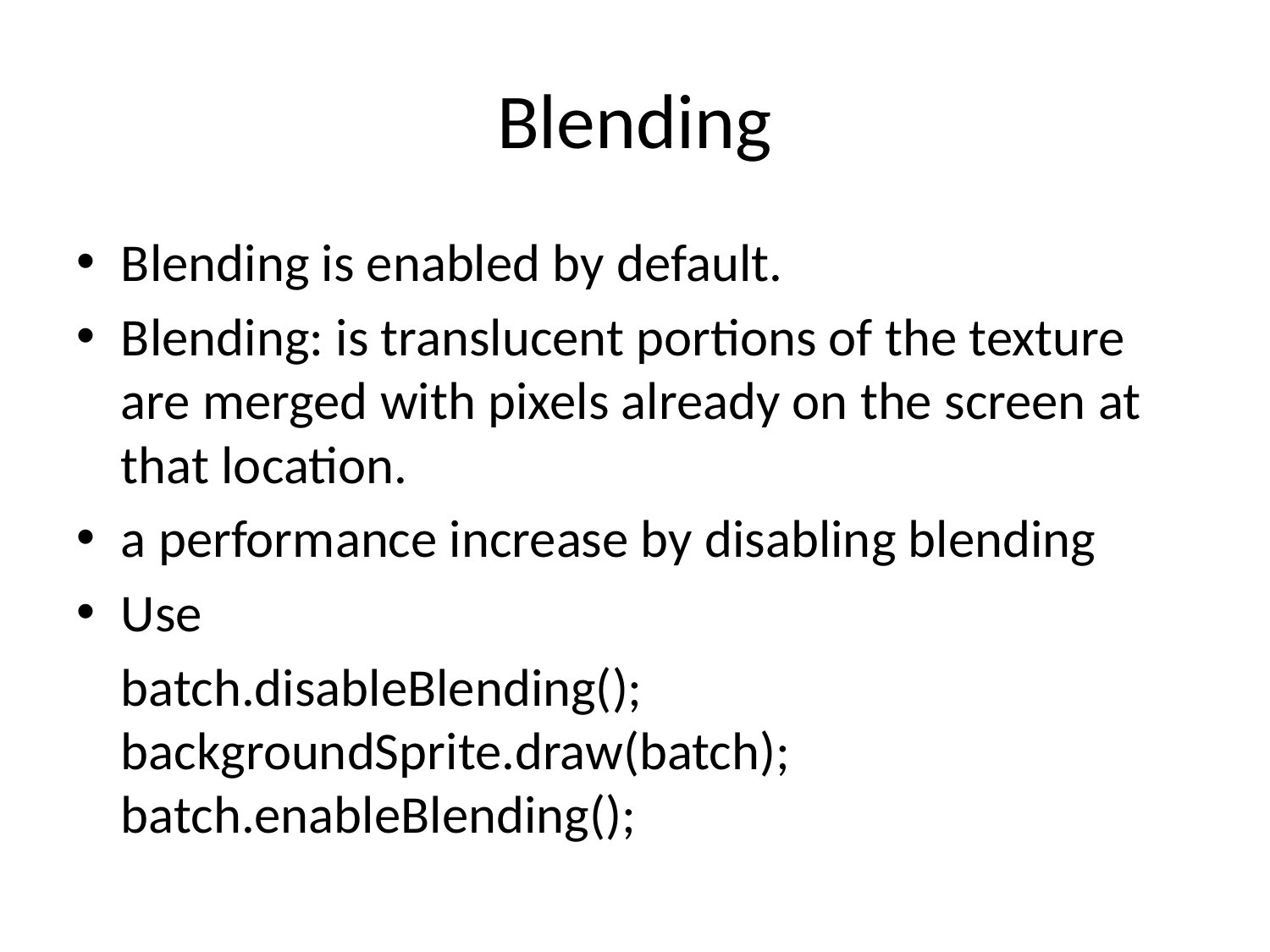

# Blending
Blending is enabled by default.
Blending: is translucent portions of the texture are merged with pixels already on the screen at that location.
a performance increase by disabling blending
Use
	batch.disableBlending();
backgroundSprite.draw(batch);
batch.enableBlending();